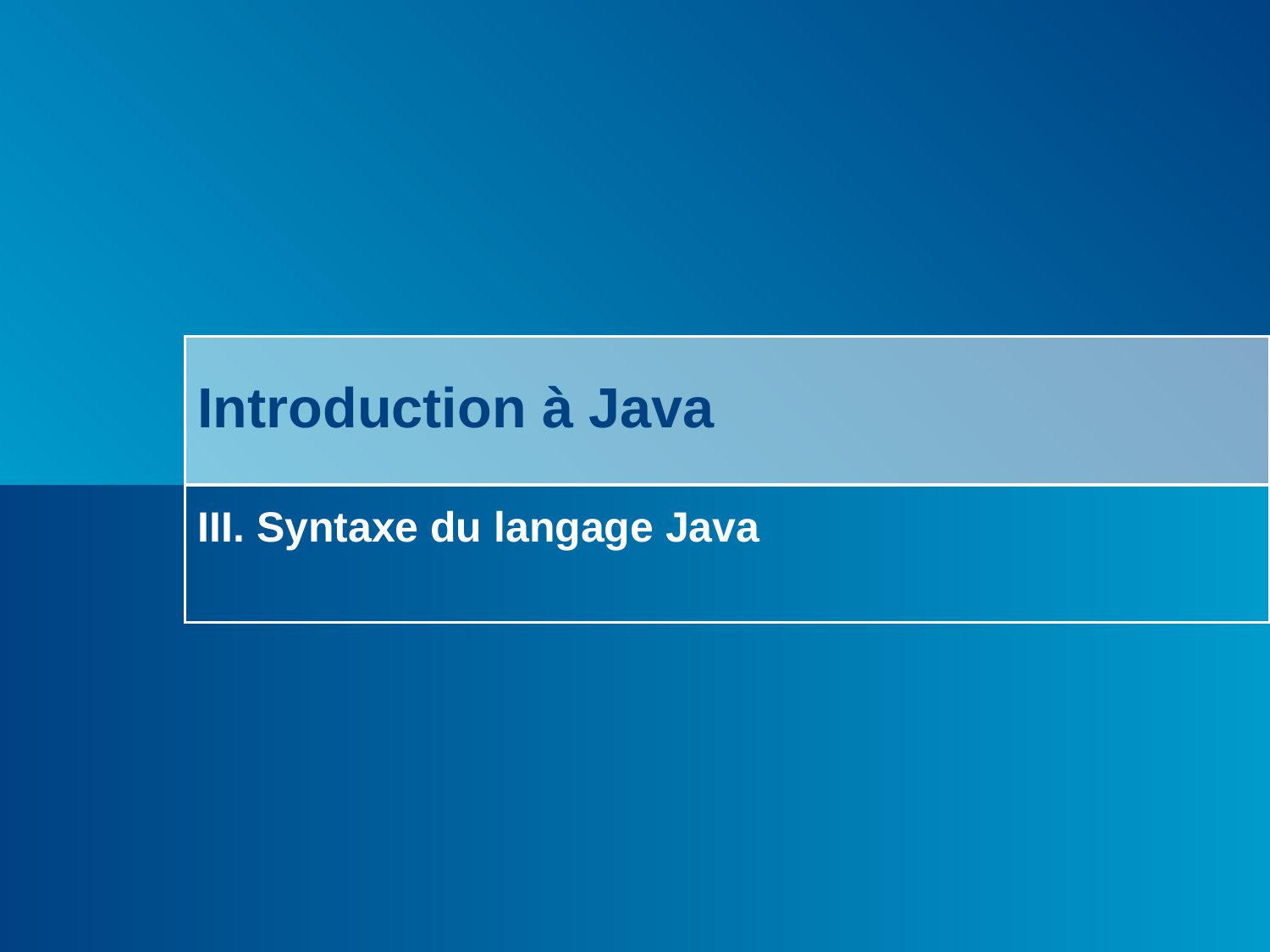

# Introduction à Java
III. Syntaxe du langage Java